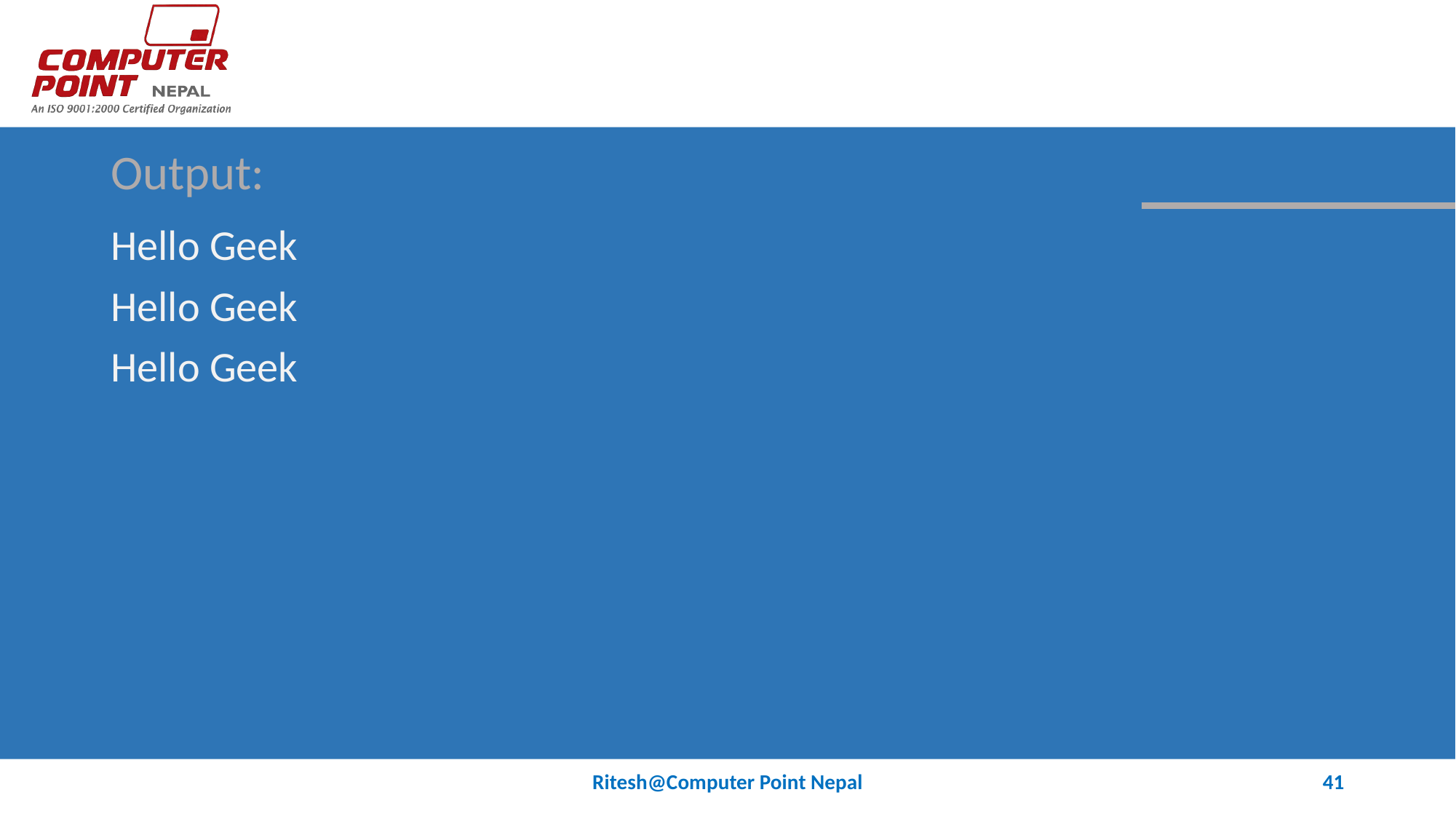

# Output:
Hello Geek
Hello Geek
Hello Geek

Ritesh@Computer Point Nepal

41